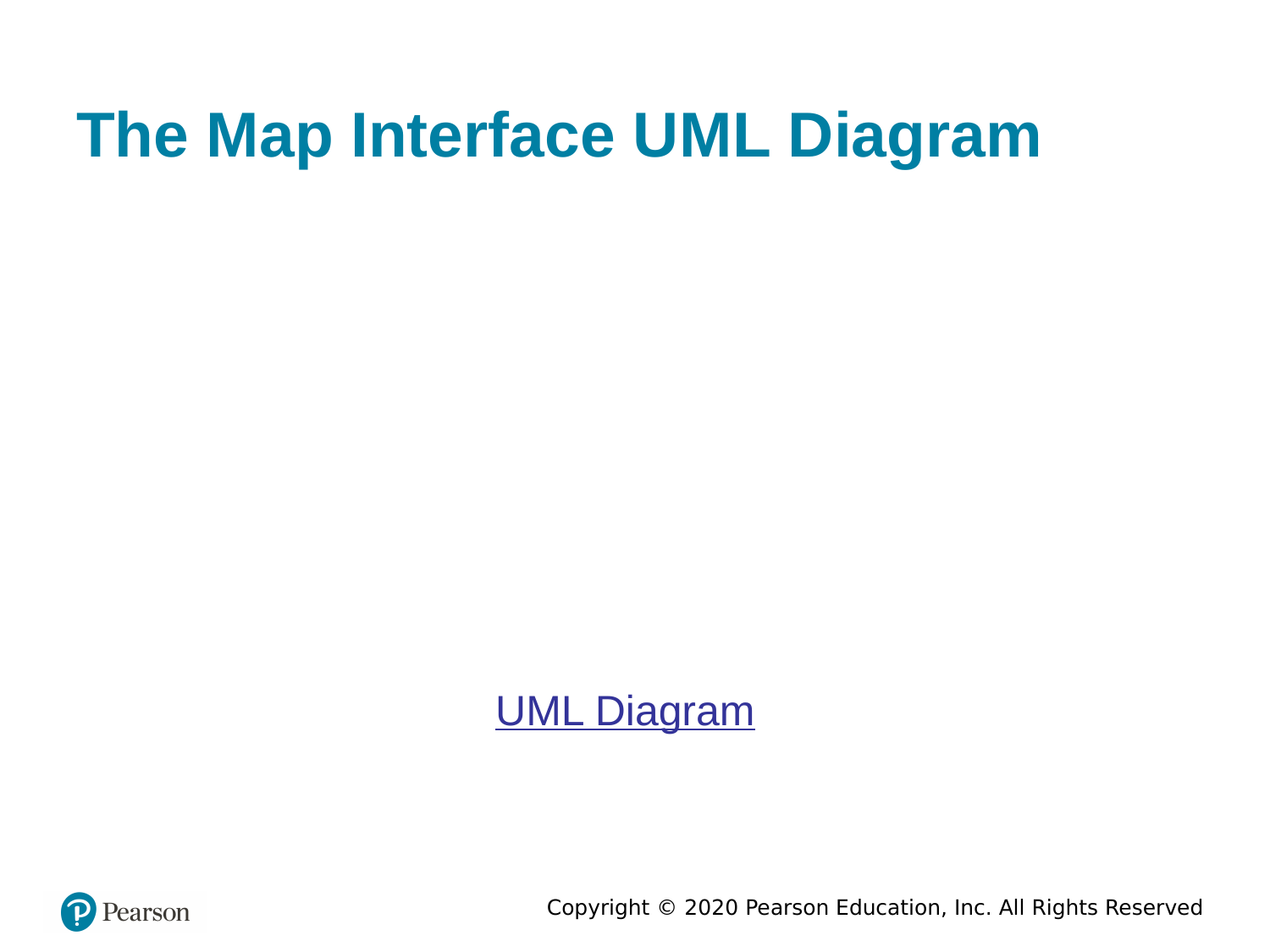

# The Map Interface U M L Diagram
UML Diagram